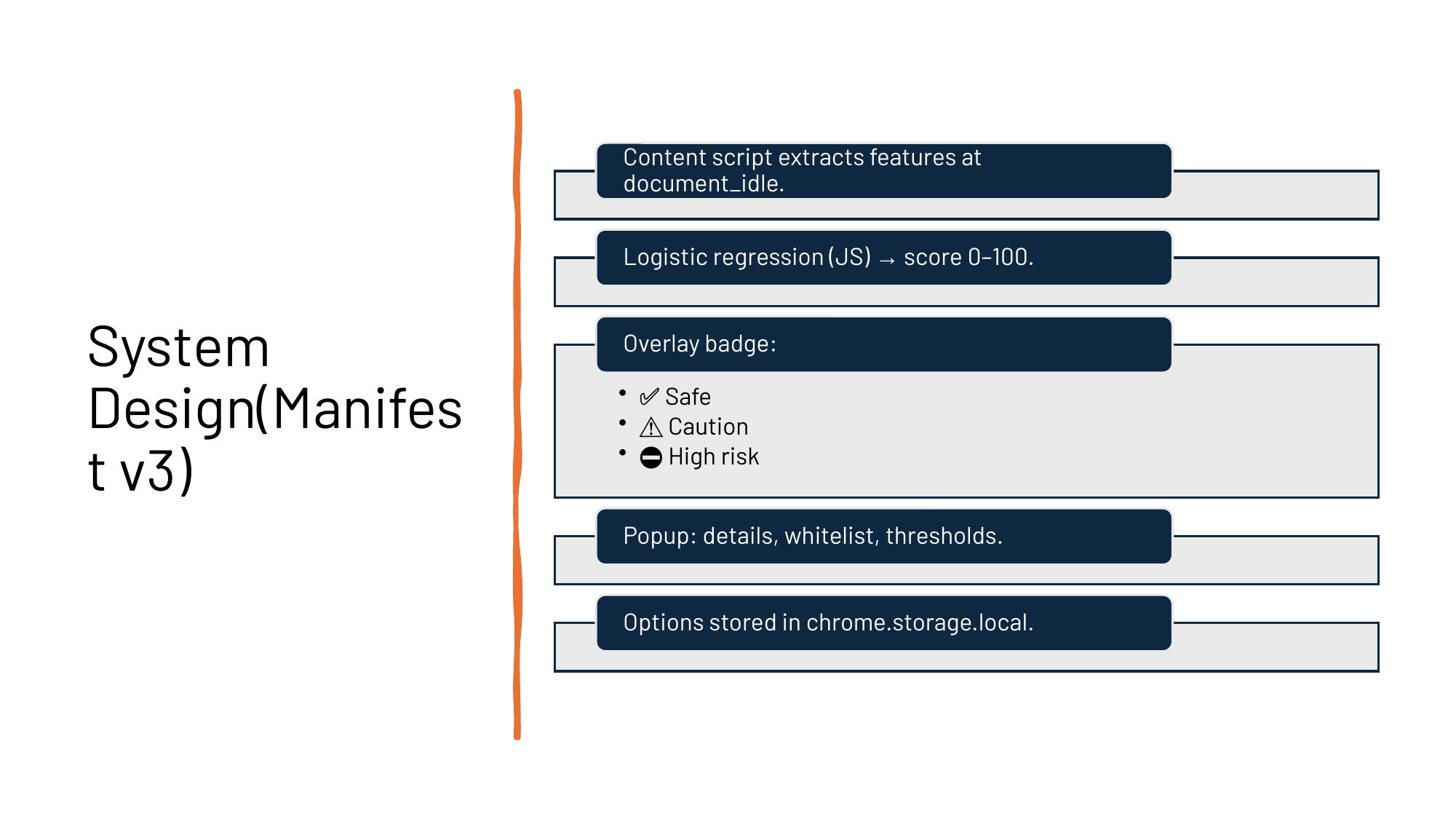

Content script extracts features at document_idle.
Logistic regression (JS) → score 0–100.
✅ Safe
⚠️ Caution
⛔ High risk
Overlay badge:
Popup: details, whitelist, thresholds.
Options stored in chrome.storage.local.
# System Design(Manifest v3)